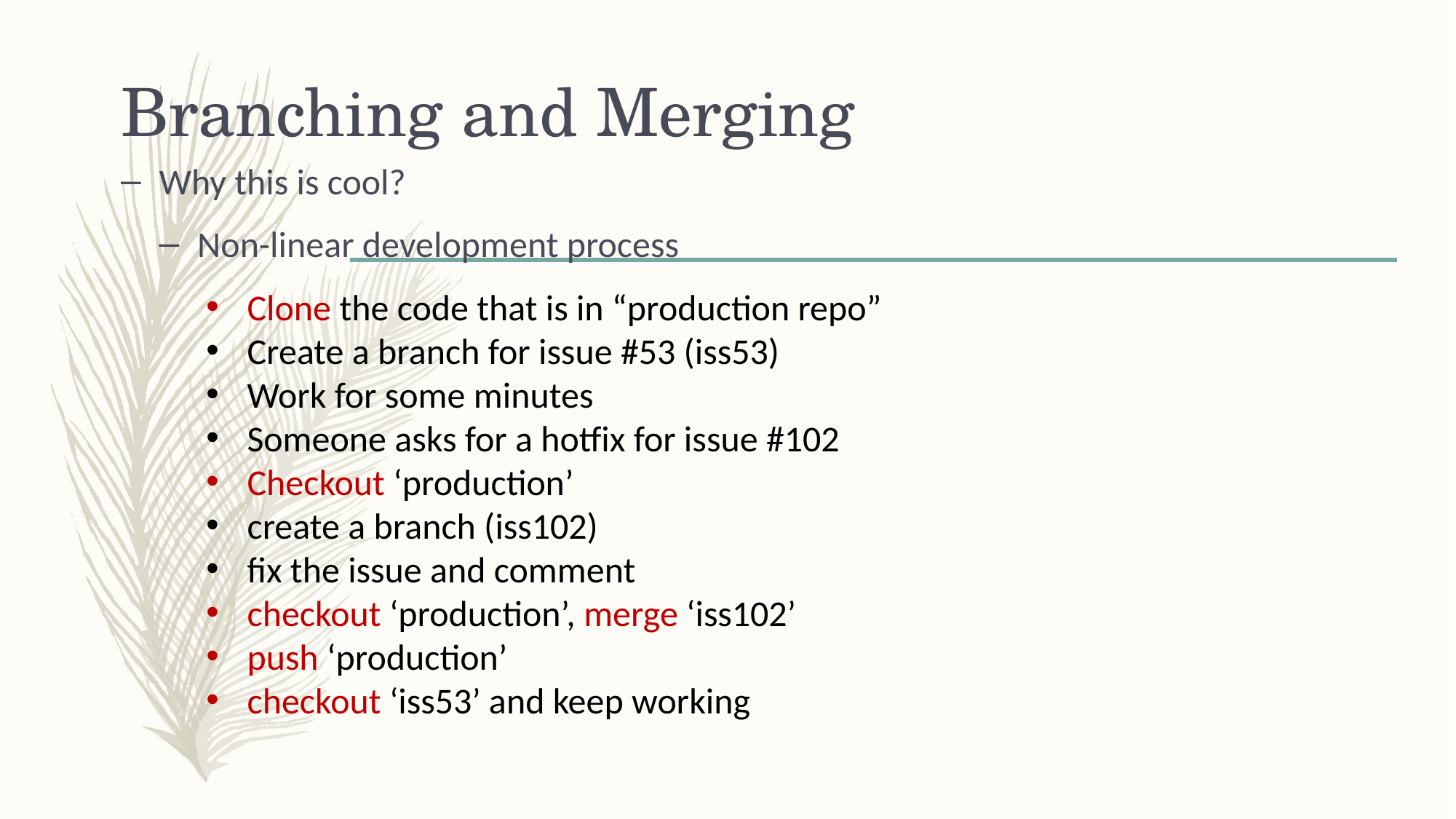

# Branching and Merging
Why this is cool?
Non-linear development process
Clone the code that is in “production repo”
Create a branch for issue #53 (iss53)
Work for some minutes
Someone asks for a hotfix for issue #102
Checkout ‘production’
create a branch (iss102)
fix the issue and comment
checkout ‘production’, merge ‘iss102’
push ‘production’
checkout ‘iss53’ and keep working